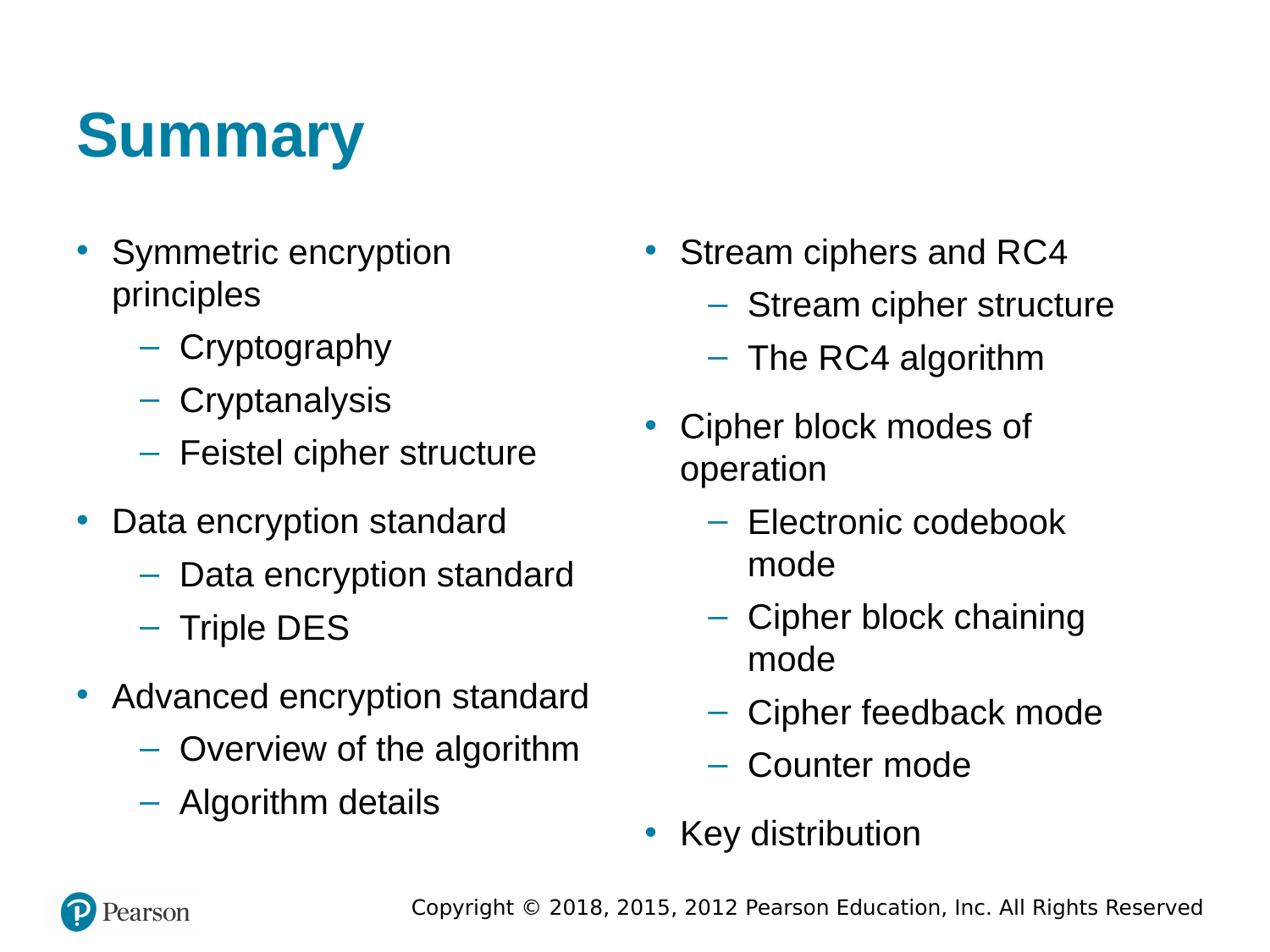

# Summary
Symmetric encryption principles
Cryptography
Cryptanalysis
Feistel cipher structure
Data encryption standard
Data encryption standard
Triple D E S
Advanced encryption standard
Overview of the algorithm
Algorithm details
Stream ciphers and R C 4
Stream cipher structure
The R C 4 algorithm
Cipher block modes of operation
Electronic codebook mode
Cipher block chaining mode
Cipher feedback mode
Counter mode
Key distribution